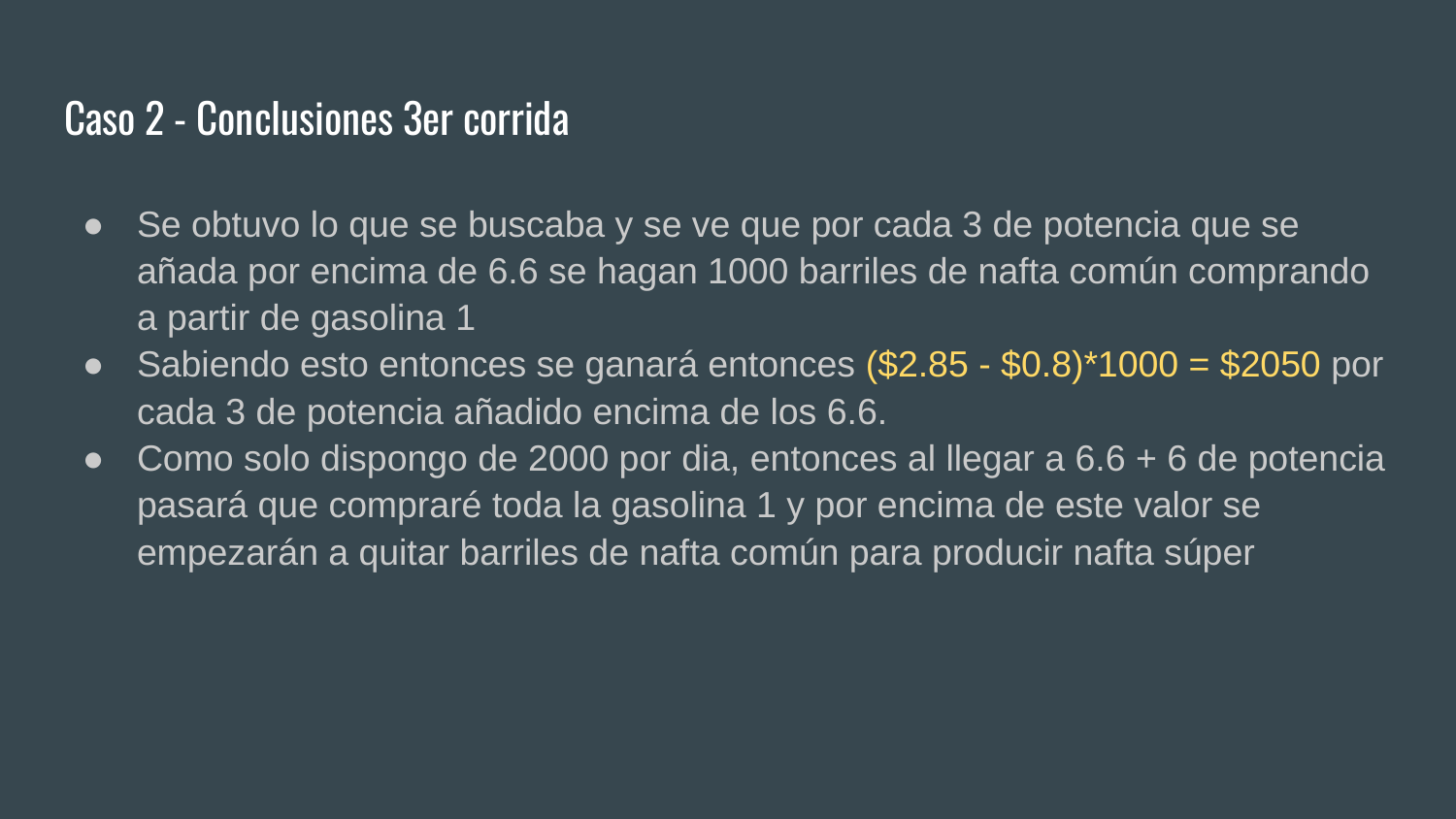

# Caso 2 - Conclusiones 3er corrida
Se obtuvo lo que se buscaba y se ve que por cada 3 de potencia que se añada por encima de 6.6 se hagan 1000 barriles de nafta común comprando a partir de gasolina 1
Sabiendo esto entonces se ganará entonces ($2.85 - $0.8)*1000 = $2050 por cada 3 de potencia añadido encima de los 6.6.
Como solo dispongo de 2000 por dia, entonces al llegar a 6.6 + 6 de potencia pasará que compraré toda la gasolina 1 y por encima de este valor se empezarán a quitar barriles de nafta común para producir nafta súper